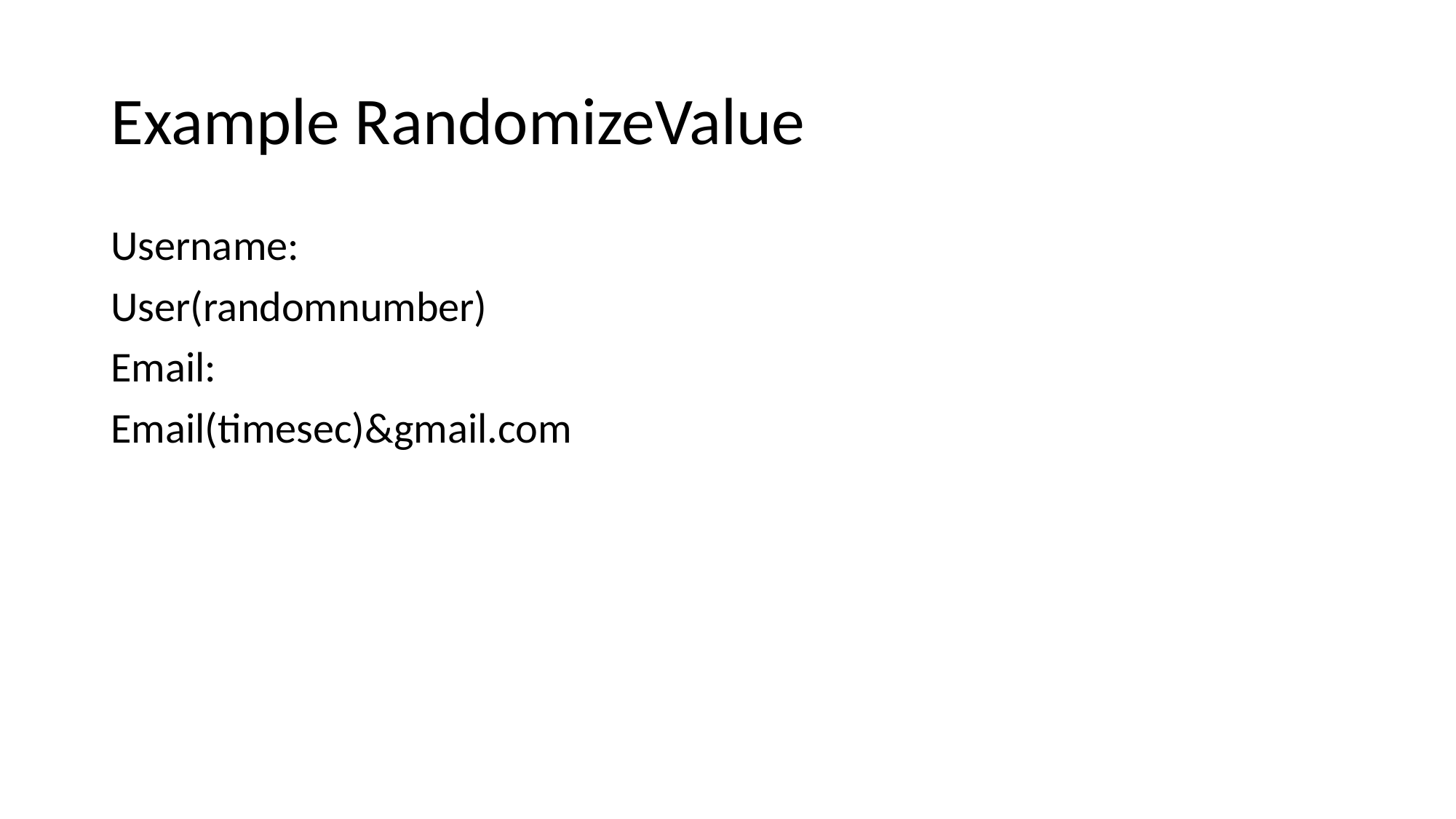

# Example RandomizeValue
Username:
User(randomnumber)
Email:
Email(timesec)&gmail.com